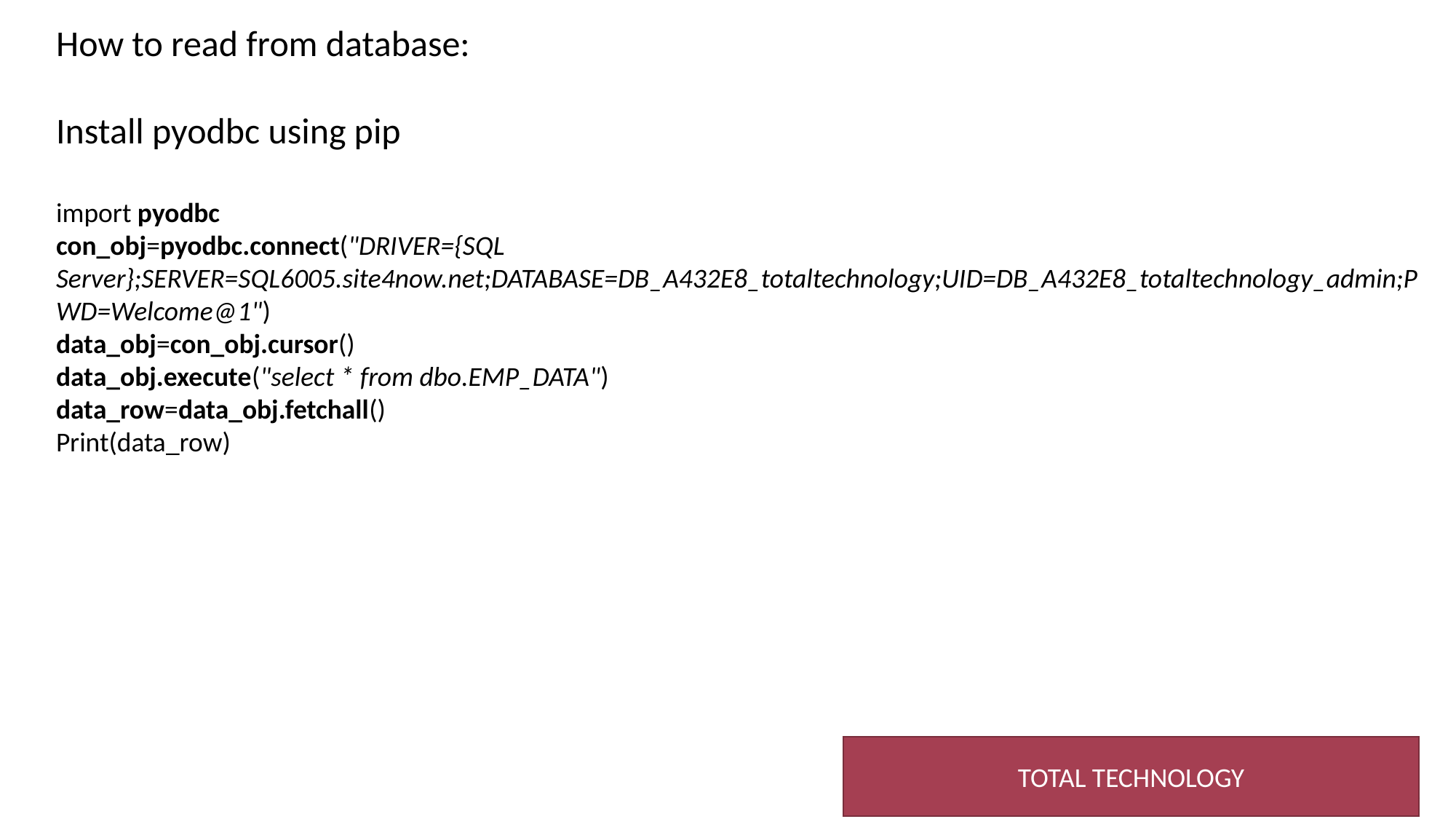

How to read from database:

Install pyodbc using pip

import pyodbc
con_obj=pyodbc.connect("DRIVER={SQL Server};SERVER=SQL6005.site4now.net;DATABASE=DB_A432E8_totaltechnology;UID=DB_A432E8_totaltechnology_admin;PWD=Welcome@1")
data_obj=con_obj.cursor()
data_obj.execute("select * from dbo.EMP_DATA")
data_row=data_obj.fetchall()
Print(data_row)

TOTAL TECHNOLOGY
3